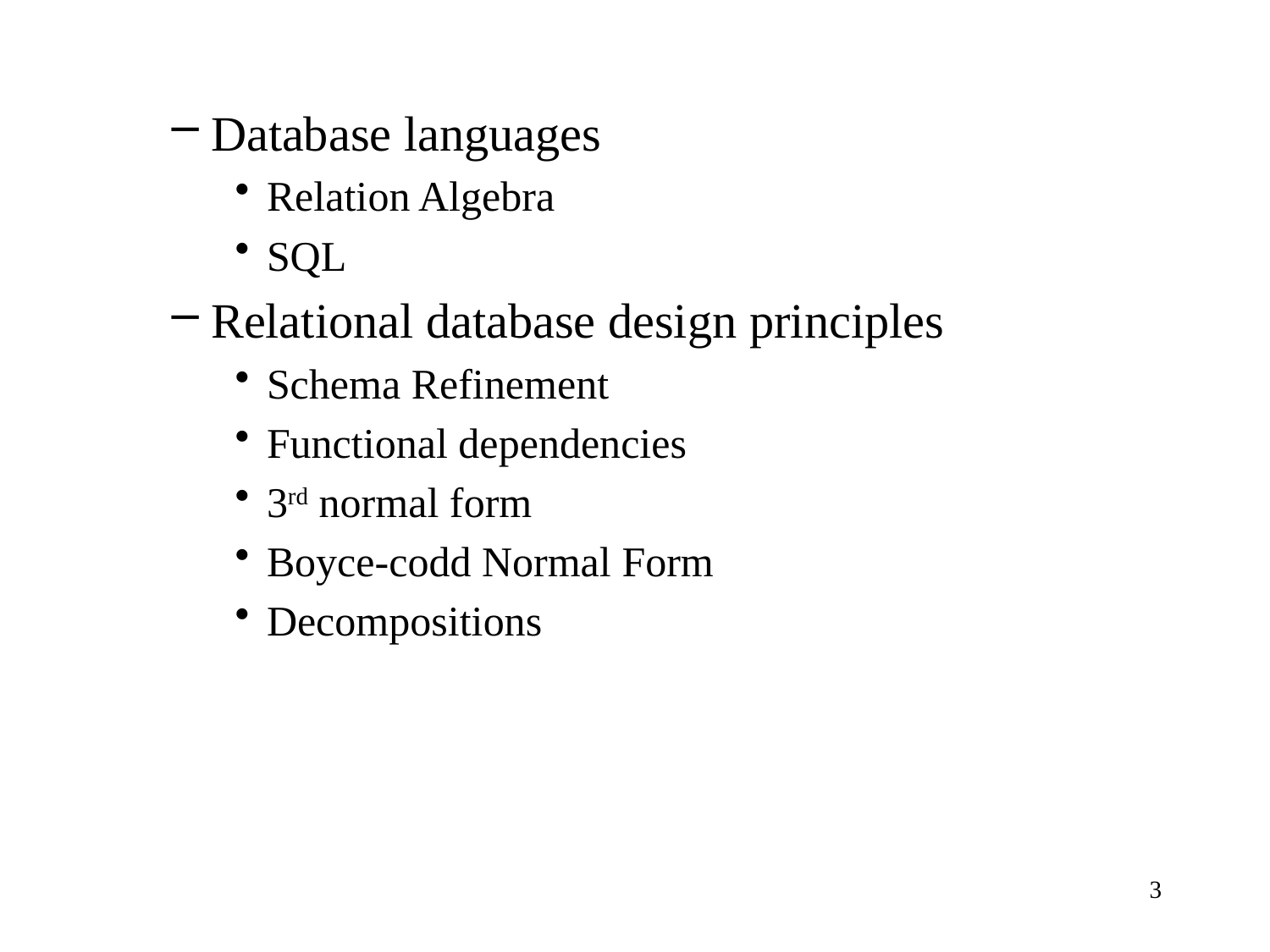

Database languages
Relation Algebra
SQL
Relational database design principles
Schema Refinement
Functional dependencies
3rd normal form
Boyce-codd Normal Form
Decompositions

3